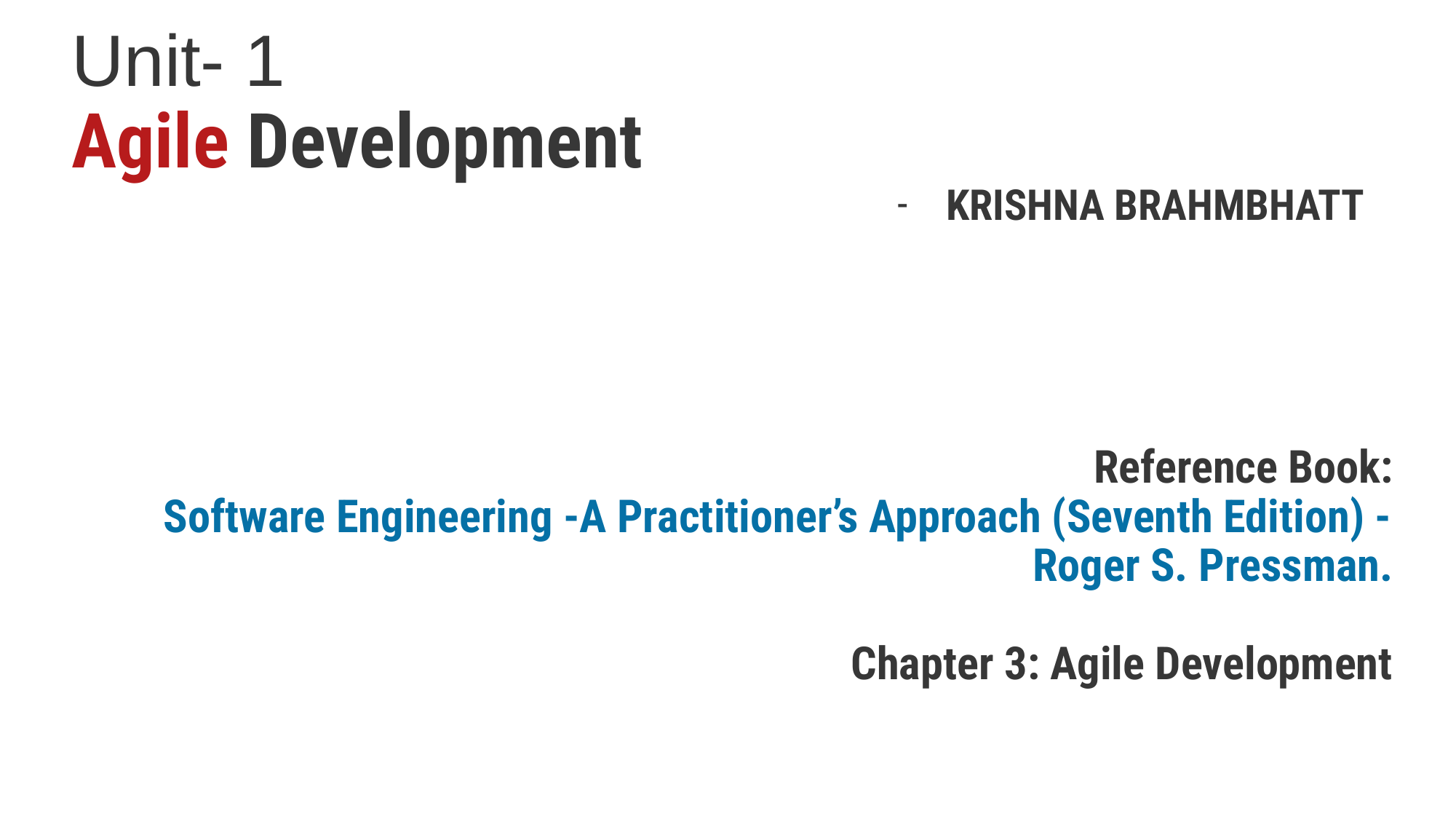

Unit- 1
Agile Development
KRISHNA BRAHMBHATT

Reference Book:
Software Engineering -A Practitioner’s Approach (Seventh Edition) - Roger S. Pressman.

Chapter 3: Agile Development